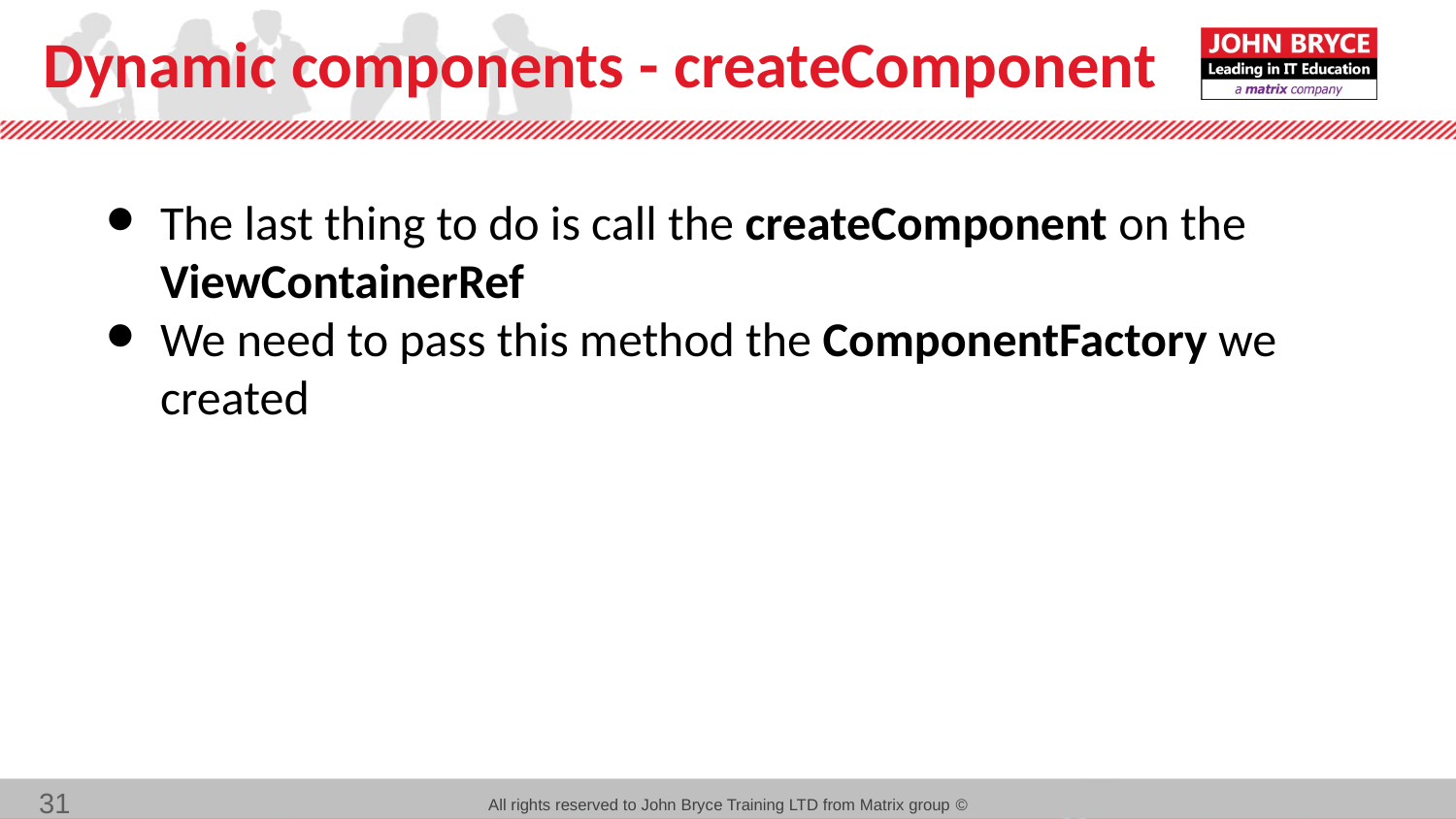

# Dynamic components - createComponent
The last thing to do is call the createComponent on the ViewContainerRef
We need to pass this method the ComponentFactory we created